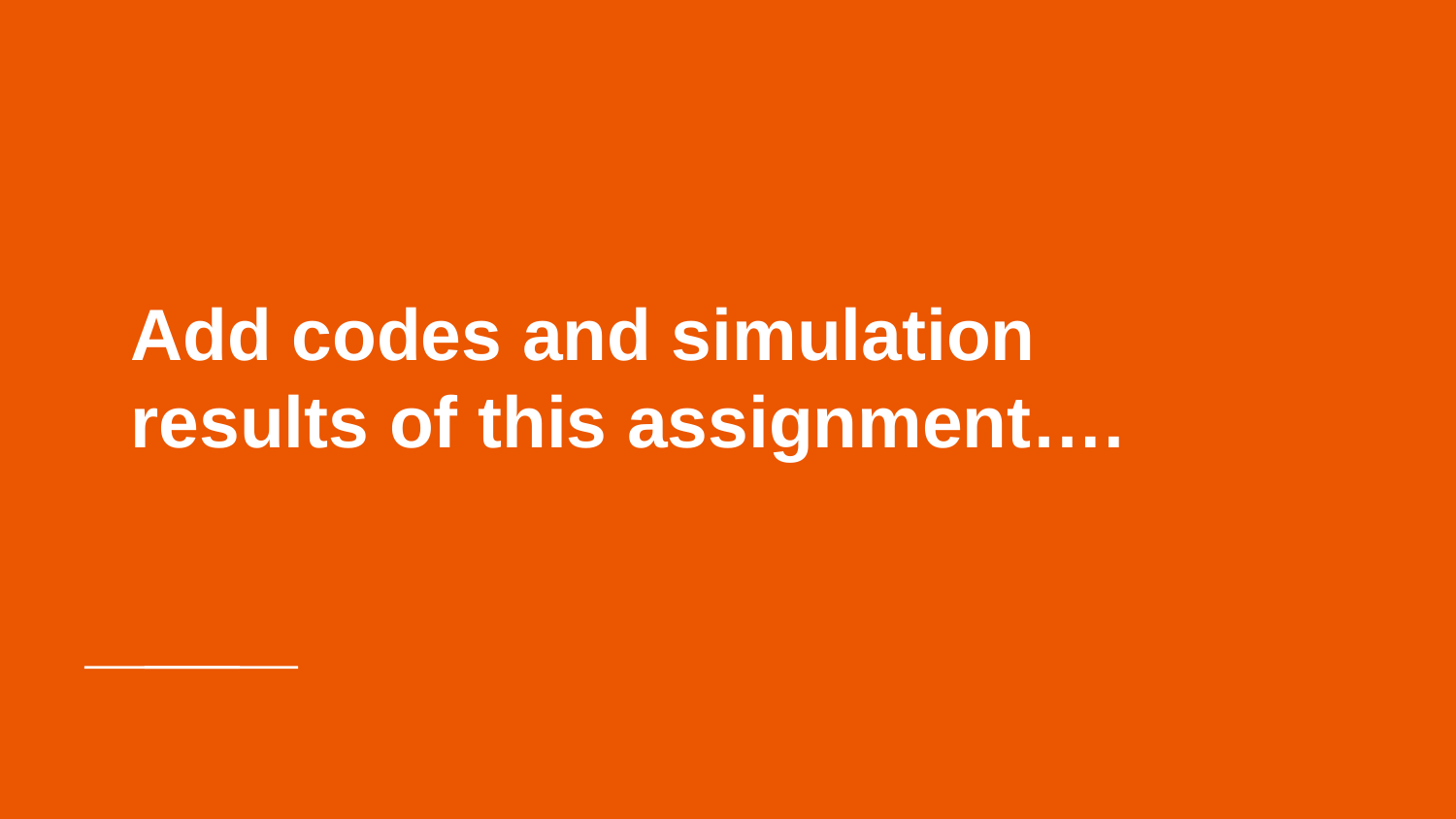

# Add codes and simulation results of this assignment….